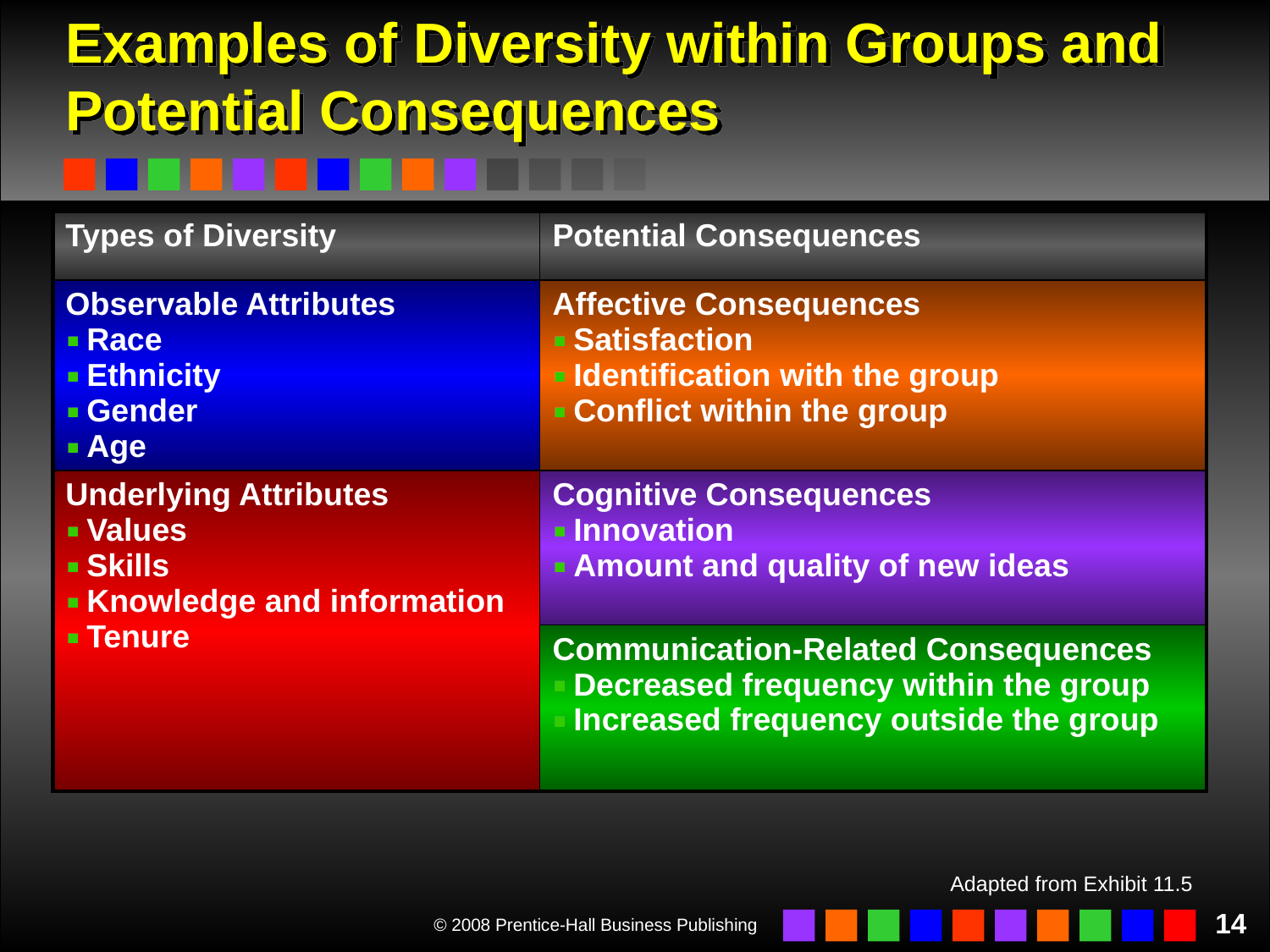

# Examples of Diversity within Groups and Potential Consequences
| Types of Diversity | Potential Consequences |
| --- | --- |
| Observable Attributes Race Ethnicity Gender Age | Affective Consequences Satisfaction Identification with the group Conflict within the group |
| Underlying Attributes Values Skills Knowledge and information Tenure | Cognitive Consequences Innovation Amount and quality of new ideas |
|  | Communication-Related Consequences Decreased frequency within the group Increased frequency outside the group |
Adapted from Exhibit 11.5
14